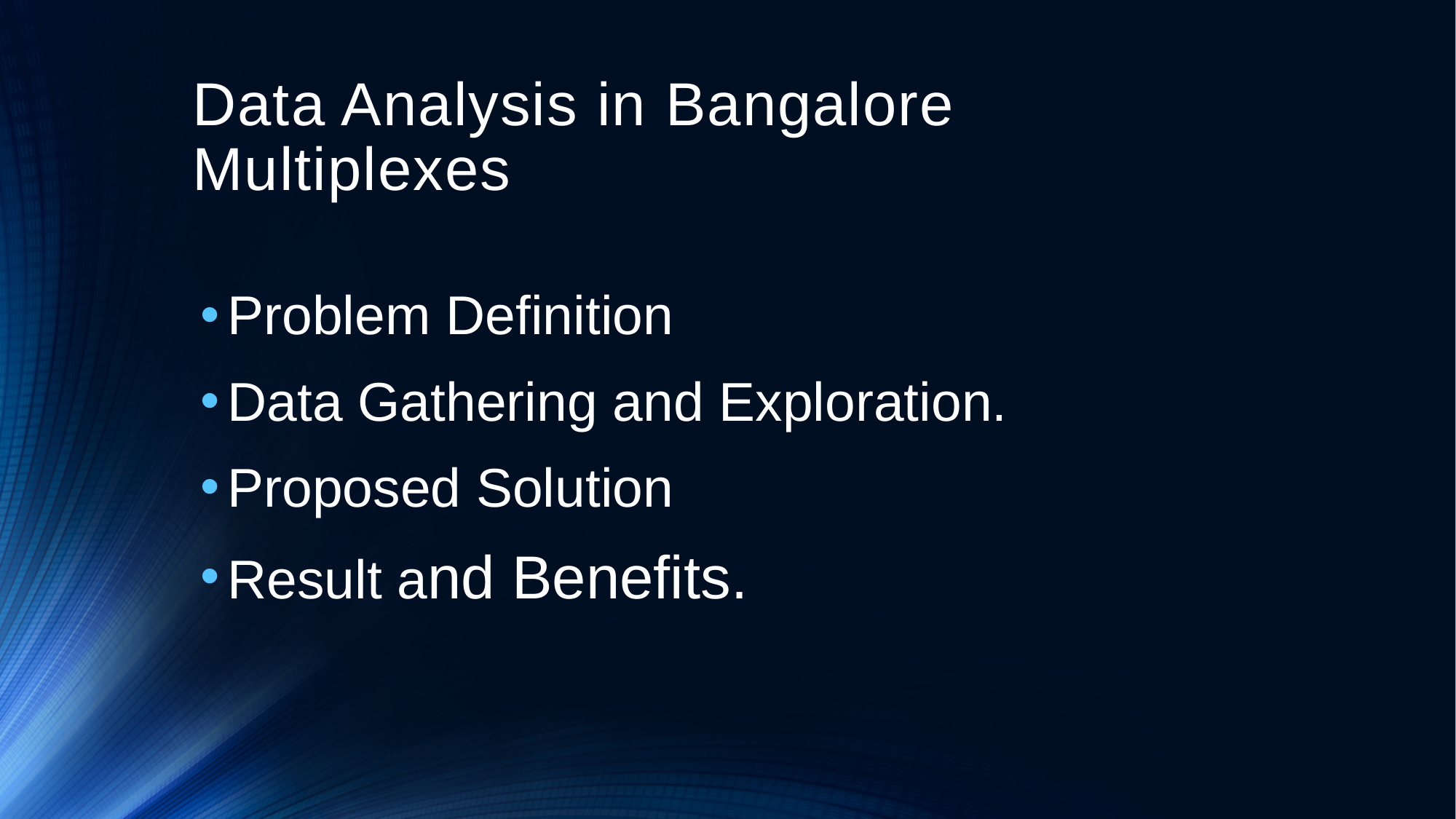

# Data Analysis in Bangalore Multiplexes
Problem Definition
Data Gathering and Exploration.
Proposed Solution
Result and Benefits.